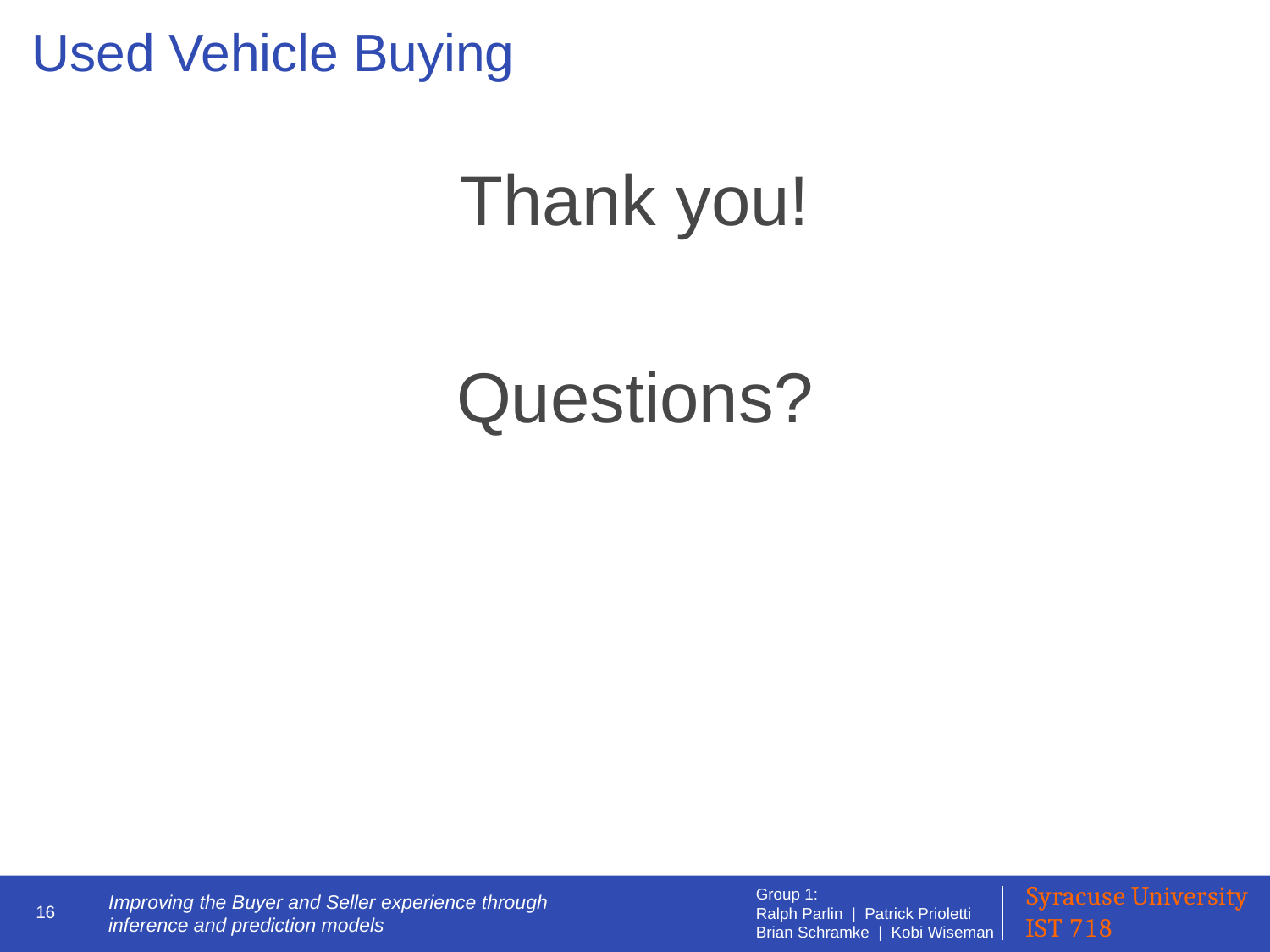

# Used Vehicle Buying
Thank you!

Questions?
16